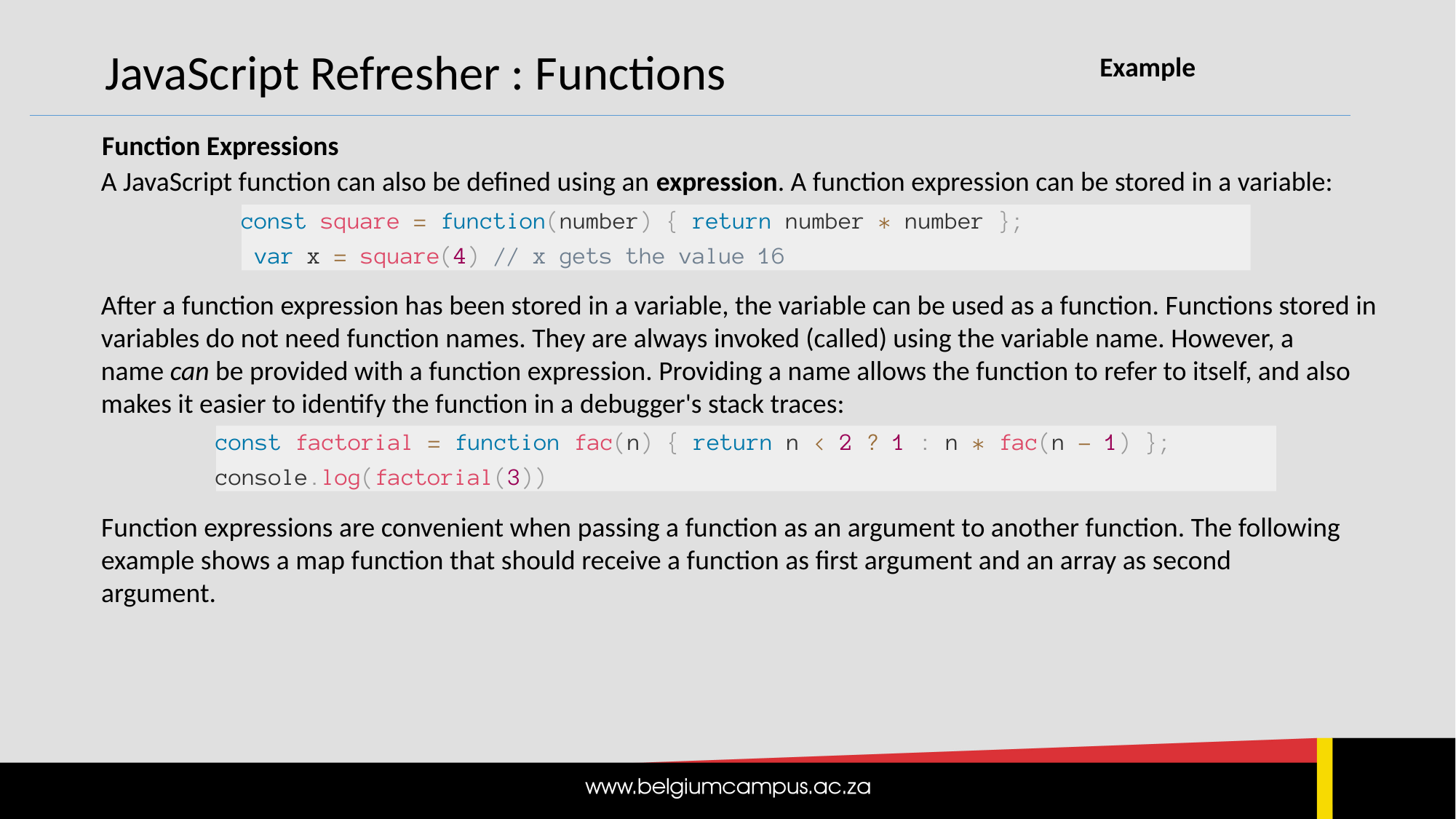

JavaScript Refresher : Functions
Example
Function Expressions
A JavaScript function can also be defined using an expression. A function expression can be stored in a variable:
const square = function(number) { return number * number };
 var x = square(4) // x gets the value 16
After a function expression has been stored in a variable, the variable can be used as a function. Functions stored in variables do not need function names. They are always invoked (called) using the variable name. However, a name can be provided with a function expression. Providing a name allows the function to refer to itself, and also makes it easier to identify the function in a debugger's stack traces:
const factorial = function fac(n) { return n < 2 ? 1 : n * fac(n - 1) }; console.log(factorial(3))
Function expressions are convenient when passing a function as an argument to another function. The following example shows a map function that should receive a function as first argument and an array as second argument.